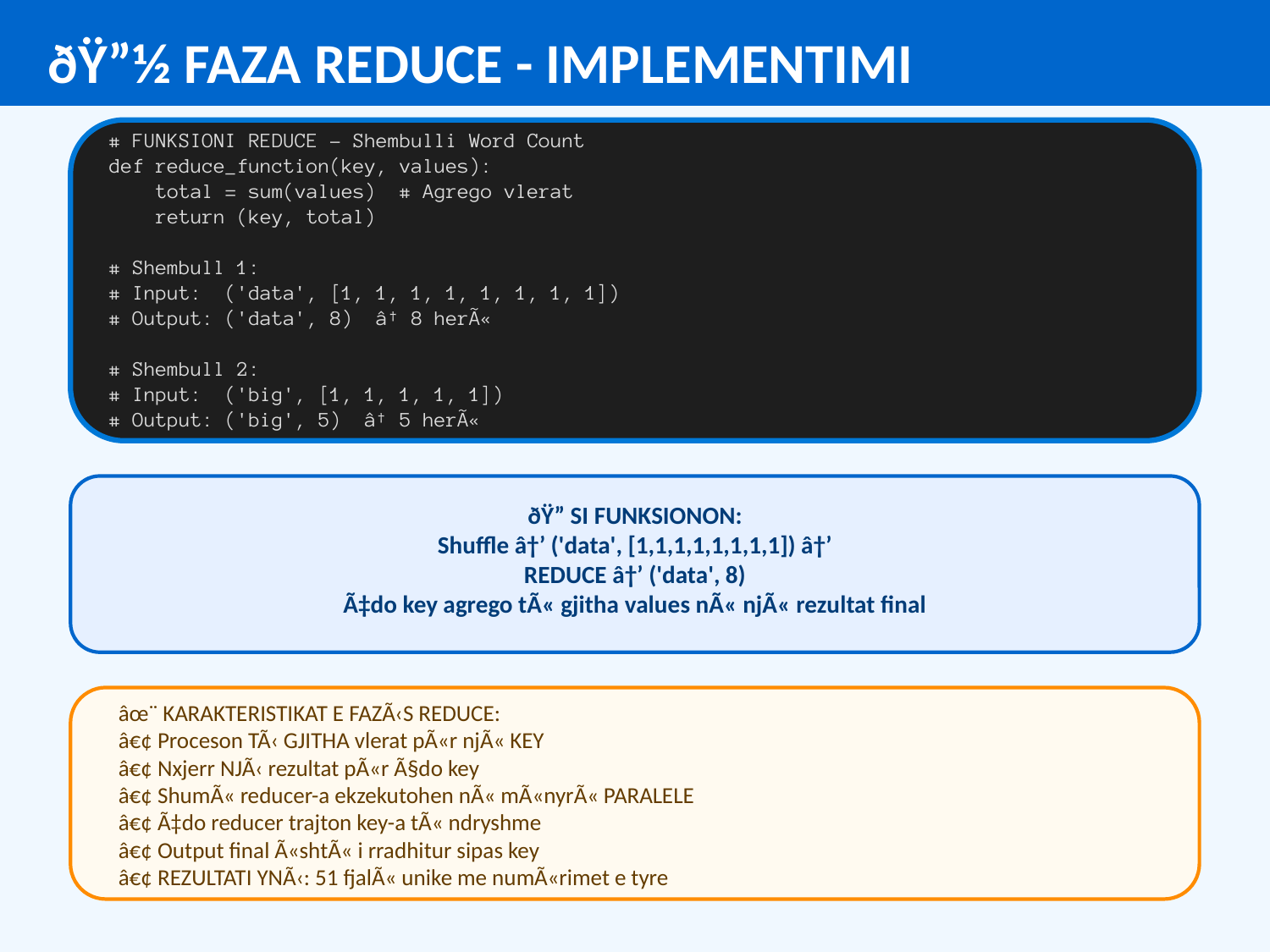

ðŸ”½ FAZA REDUCE - IMPLEMENTIMI

# FUNKSIONI REDUCE - Shembulli Word Count
def reduce_function(key, values):
    total = sum(values)  # Agrego vlerat
    return (key, total)

# Shembull 1:
# Input:  ('data', [1, 1, 1, 1, 1, 1, 1, 1])
# Output: ('data', 8)  â† 8 herÃ«

# Shembull 2:
# Input:  ('big', [1, 1, 1, 1, 1])
# Output: ('big', 5)  â† 5 herÃ«

ðŸ” SI FUNKSIONON:
Shuffle â†’ ('data', [1,1,1,1,1,1,1,1]) â†’
REDUCE â†’ ('data', 8)
Ã‡do key agrego tÃ« gjitha values nÃ« njÃ« rezultat final

âœ¨ KARAKTERISTIKAT E FAZÃ‹S REDUCE:
â€¢ Proceson TÃ‹ GJITHA vlerat pÃ«r njÃ« KEY
â€¢ Nxjerr NJÃ‹ rezultat pÃ«r Ã§do key
â€¢ ShumÃ« reducer-a ekzekutohen nÃ« mÃ«nyrÃ« PARALELE
â€¢ Ã‡do reducer trajton key-a tÃ« ndryshme
â€¢ Output final Ã«shtÃ« i rradhitur sipas key
â€¢ REZULTATI YNÃ‹: 51 fjalÃ« unike me numÃ«rimet e tyre